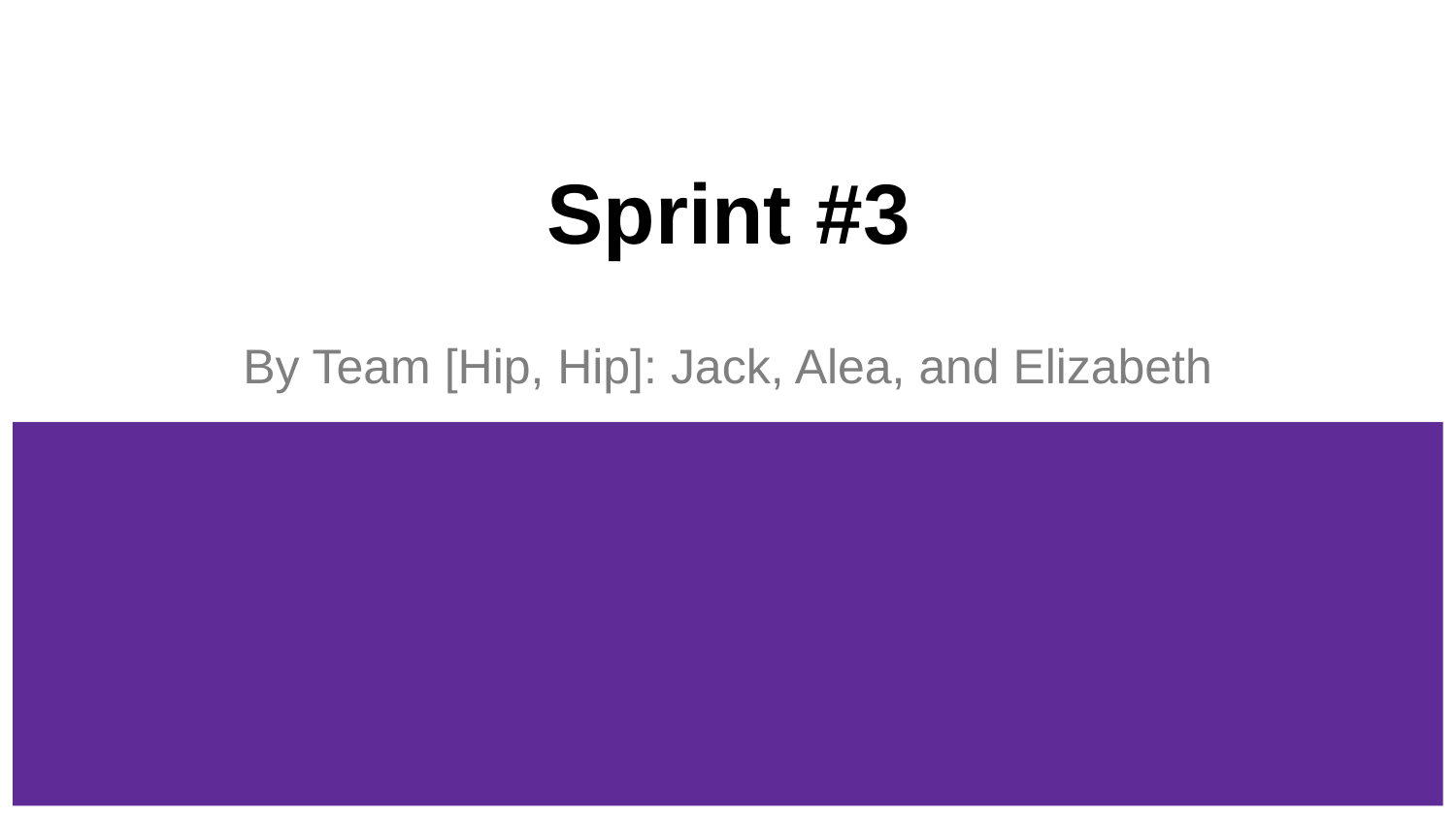

# Sprint #3
By Team [Hip, Hip]: Jack, Alea, and Elizabeth